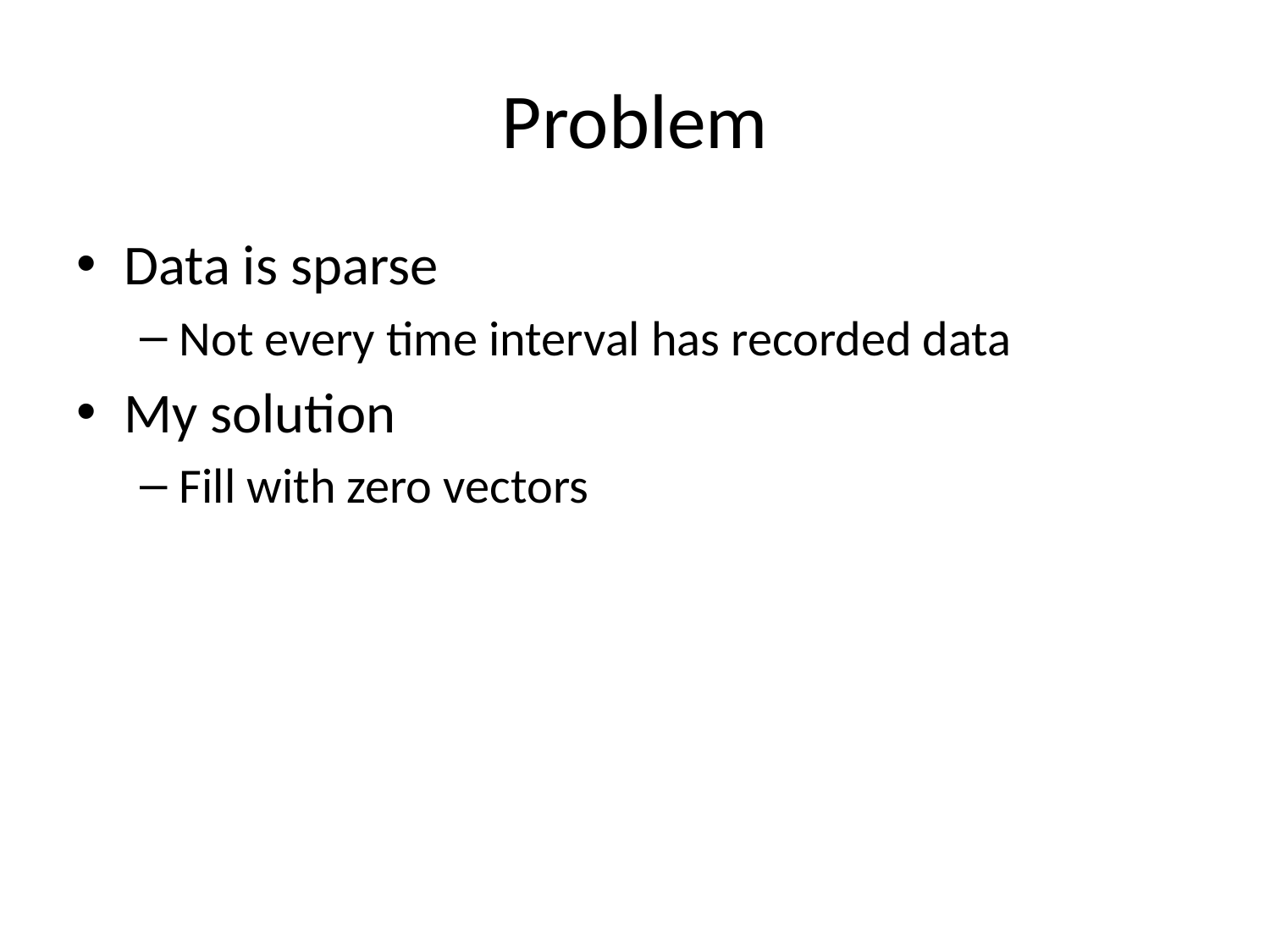

# Problem
Data is sparse
Not every time interval has recorded data
My solution
Fill with zero vectors